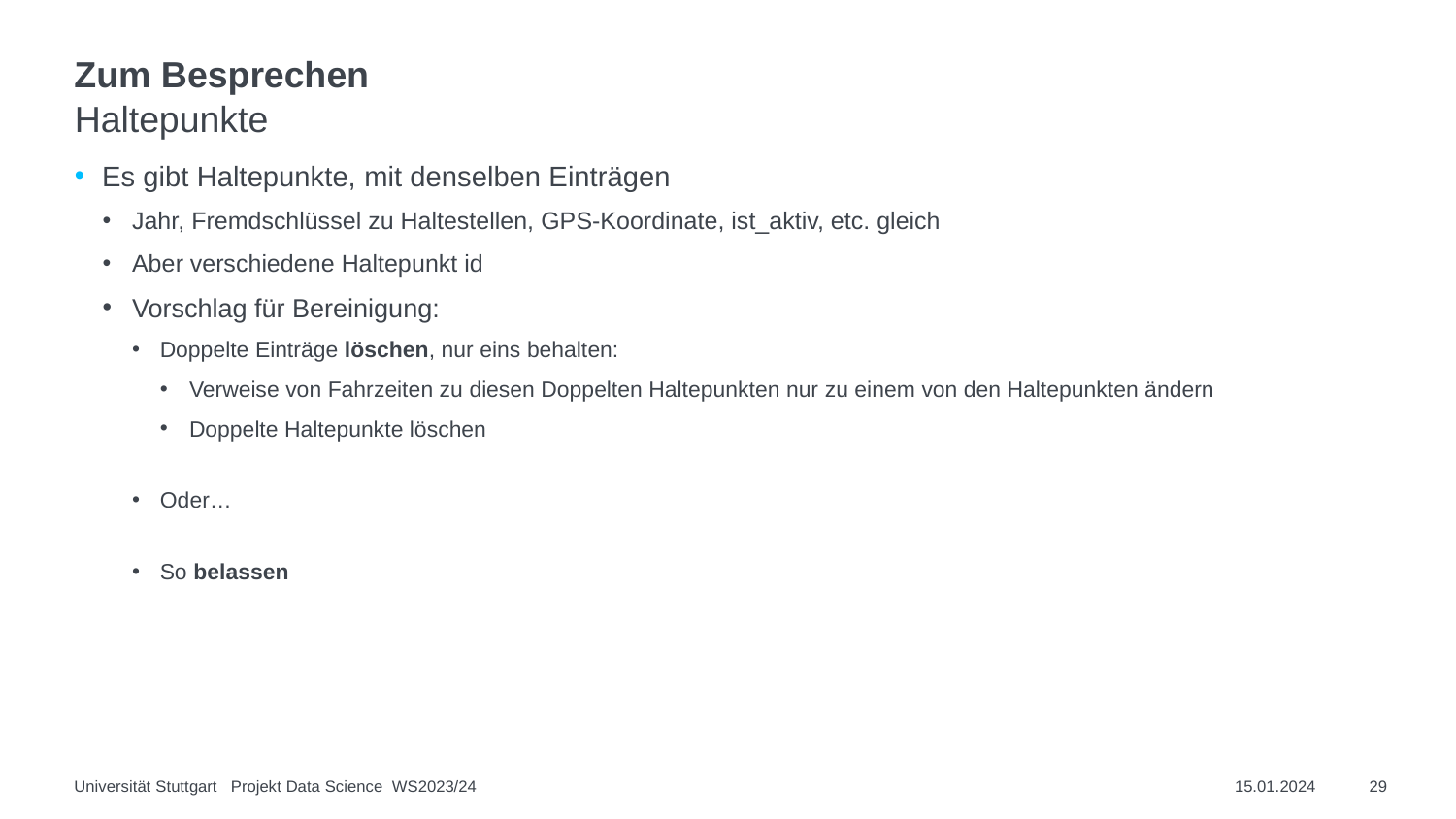

# Zum Besprechen
Haltepunkte
Es gibt Haltepunkte, mit denselben Einträgen
Jahr, Fremdschlüssel zu Haltestellen, GPS-Koordinate, ist_aktiv, etc. gleich
Aber verschiedene Haltepunkt id
Vorschlag für Bereinigung:
Doppelte Einträge löschen, nur eins behalten:
Verweise von Fahrzeiten zu diesen Doppelten Haltepunkten nur zu einem von den Haltepunkten ändern
Doppelte Haltepunkte löschen
Oder…
So belassen
Universität Stuttgart   Projekt Data Science  WS2023/24
15.01.2024
29